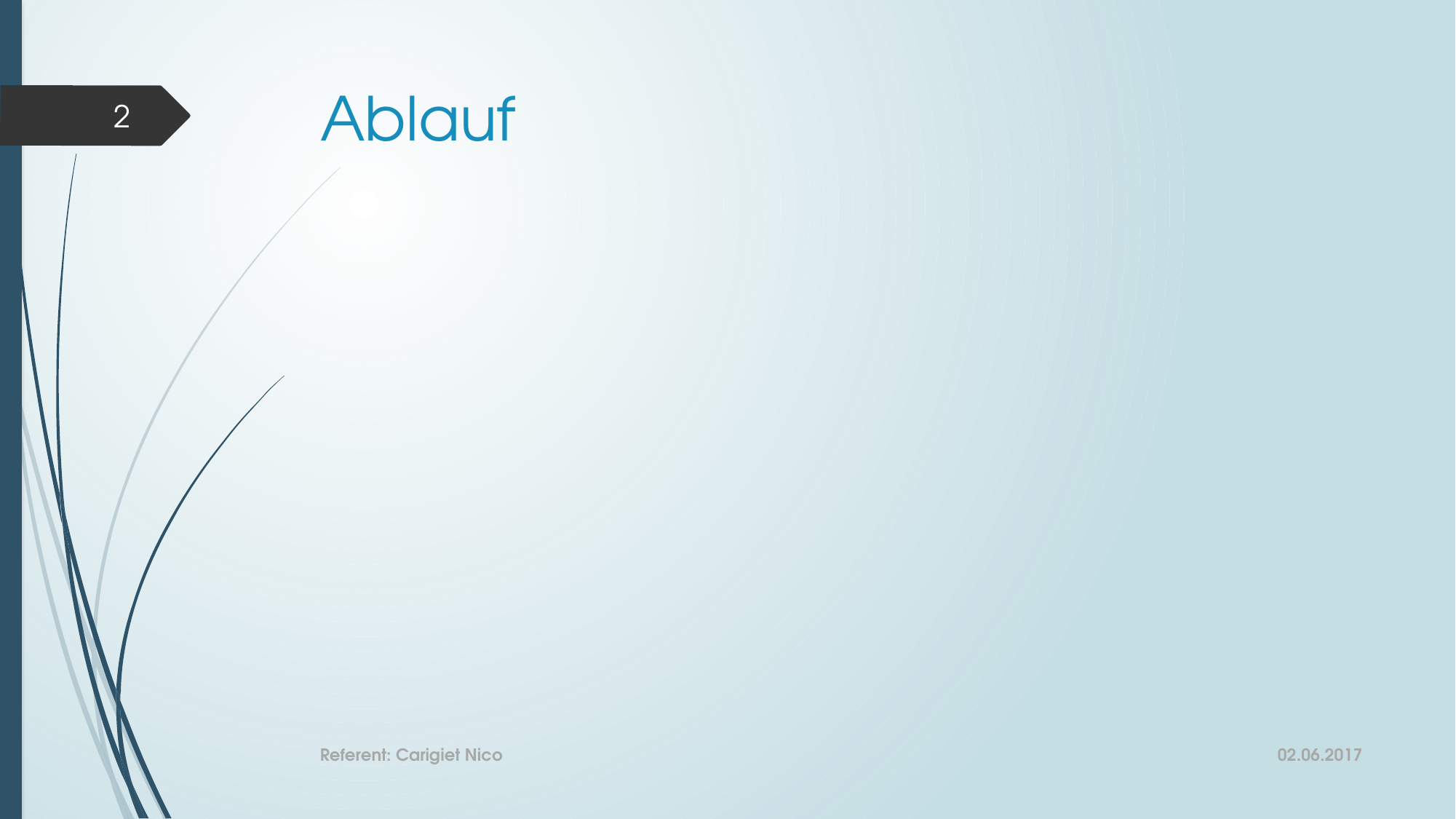

# Ablauf
2

02.06.2017
Referent: Carigiet Nico